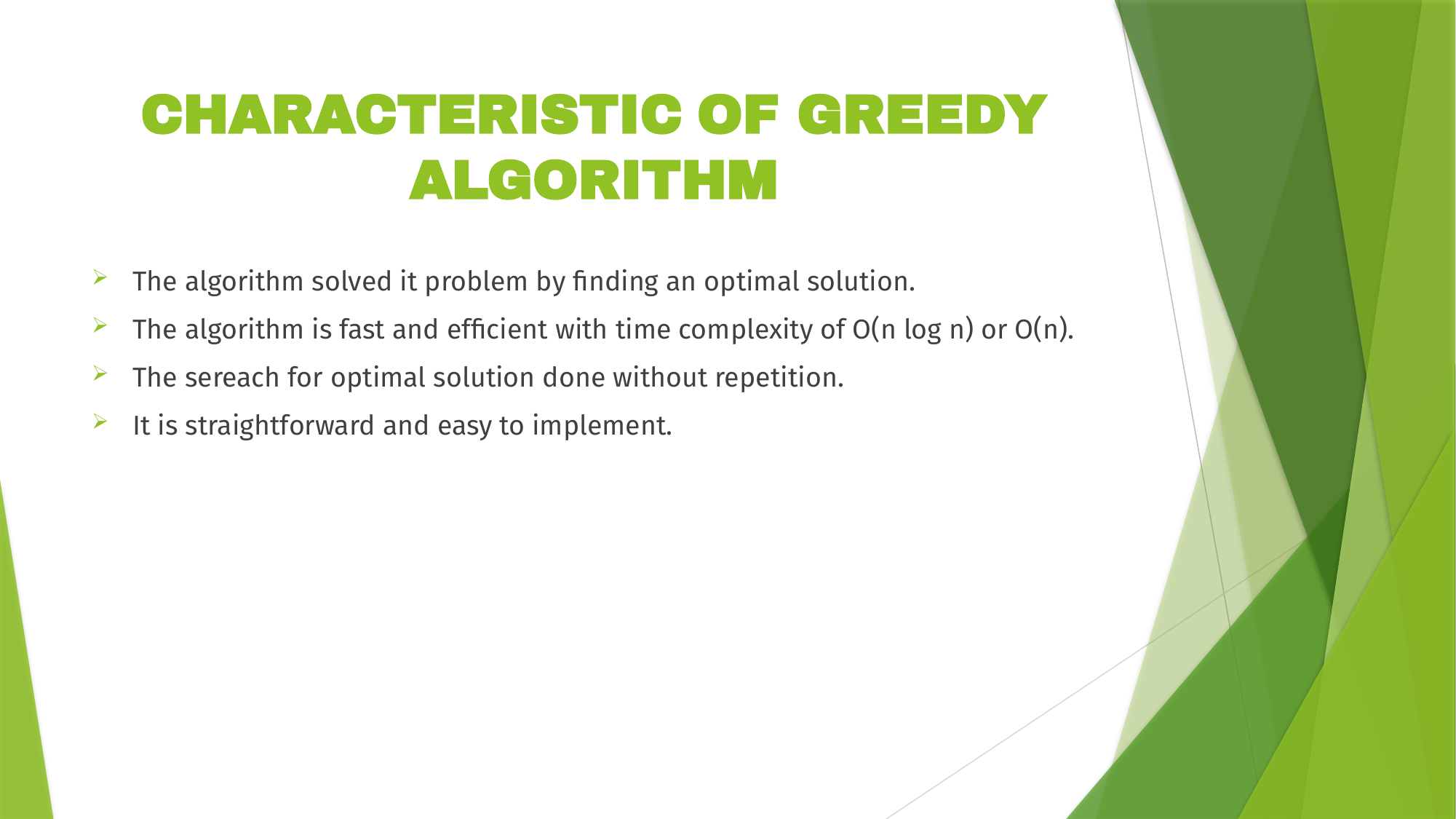

# CHARACTERISTIC OF GREEDY ALGORITHM
The algorithm solved it problem by finding an optimal solution.
The algorithm is fast and efficient with time complexity of O(n log n) or O(n).
The sereach for optimal solution done without repetition.
It is straightforward and easy to implement.